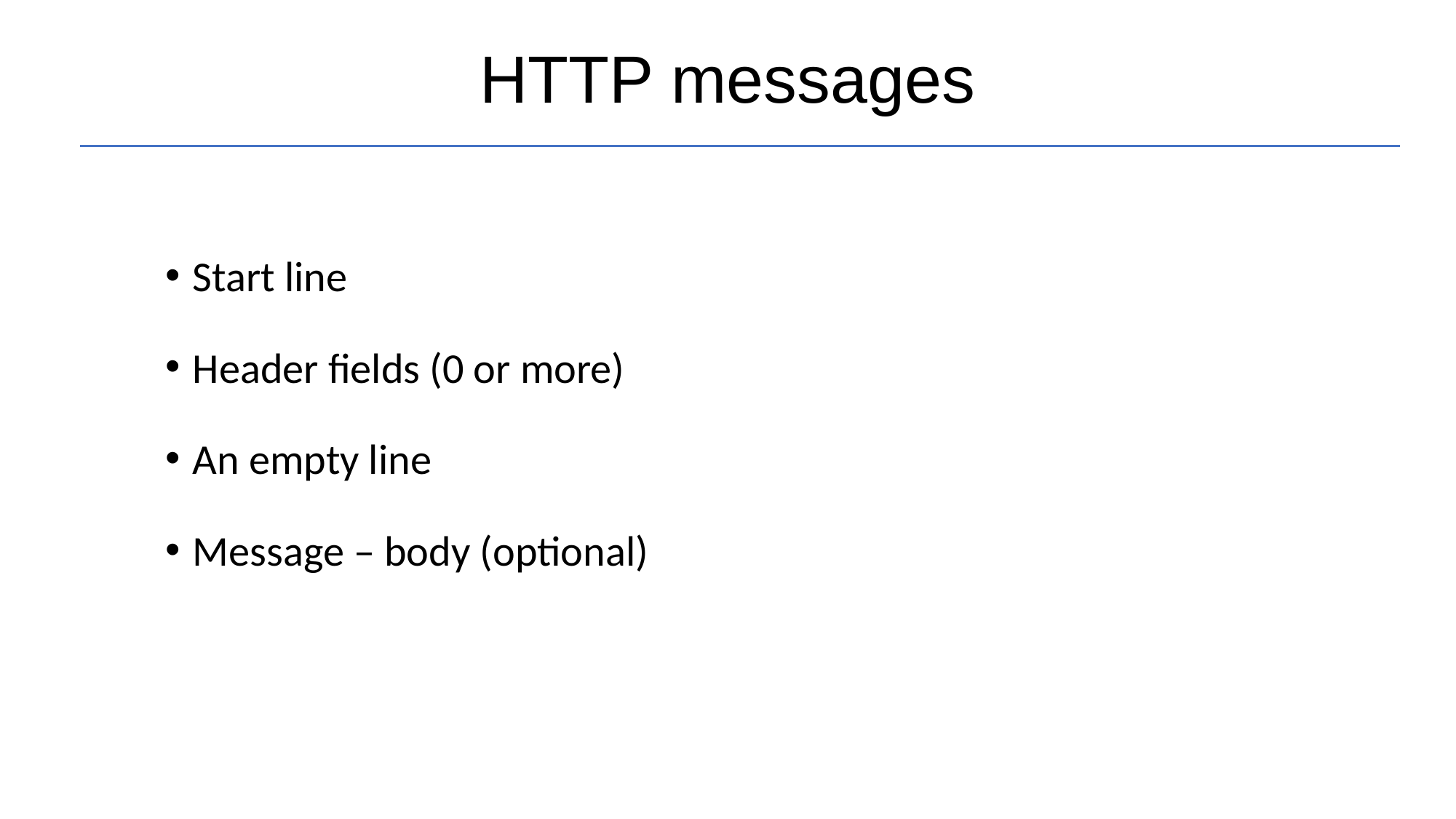

# HTTP messages
Start line
Header fields (0 or more)
An empty line
Message – body (optional)